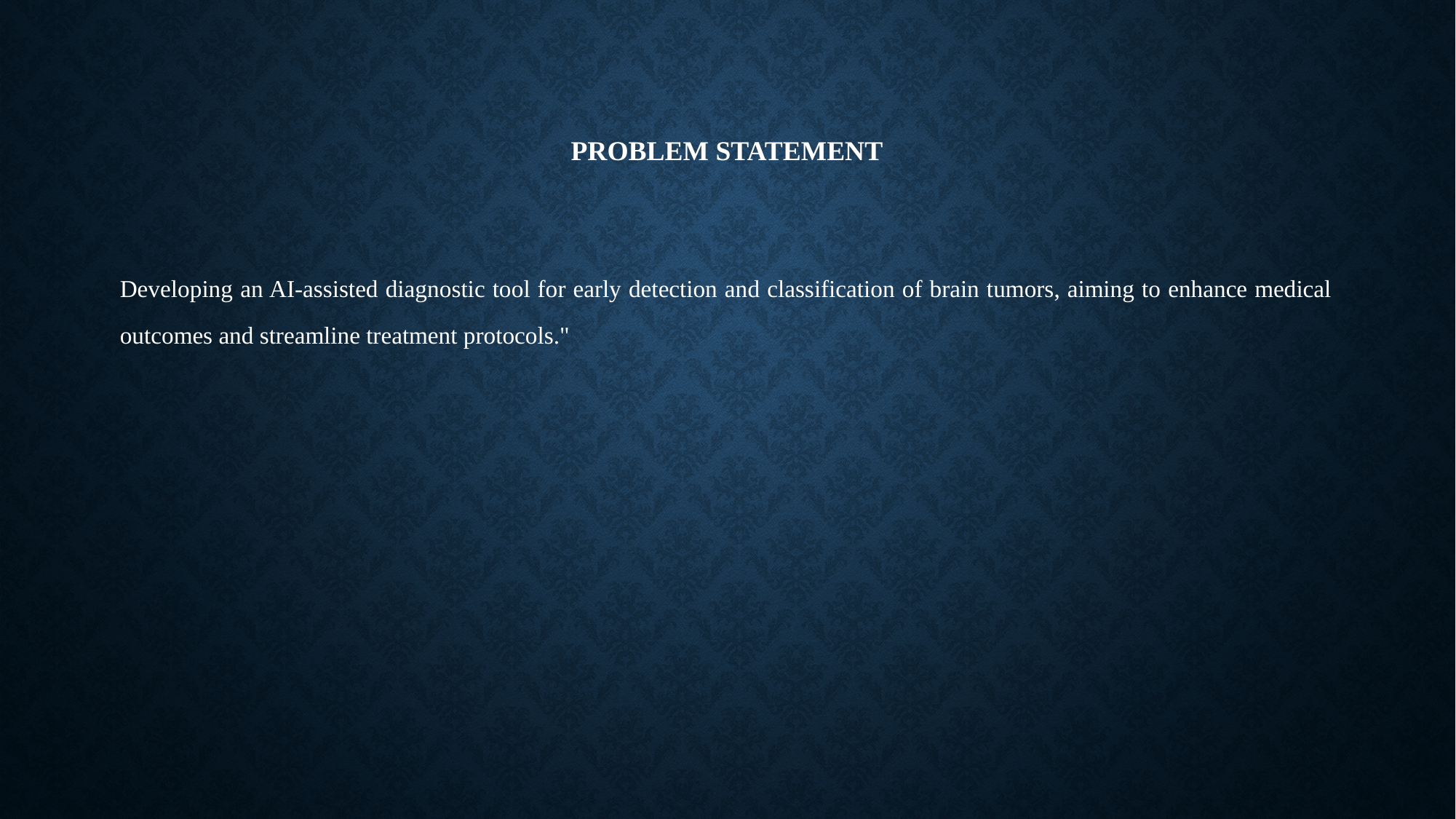

# Problem Statement
Developing an AI-assisted diagnostic tool for early detection and classification of brain tumors, aiming to enhance medical outcomes and streamline treatment protocols."